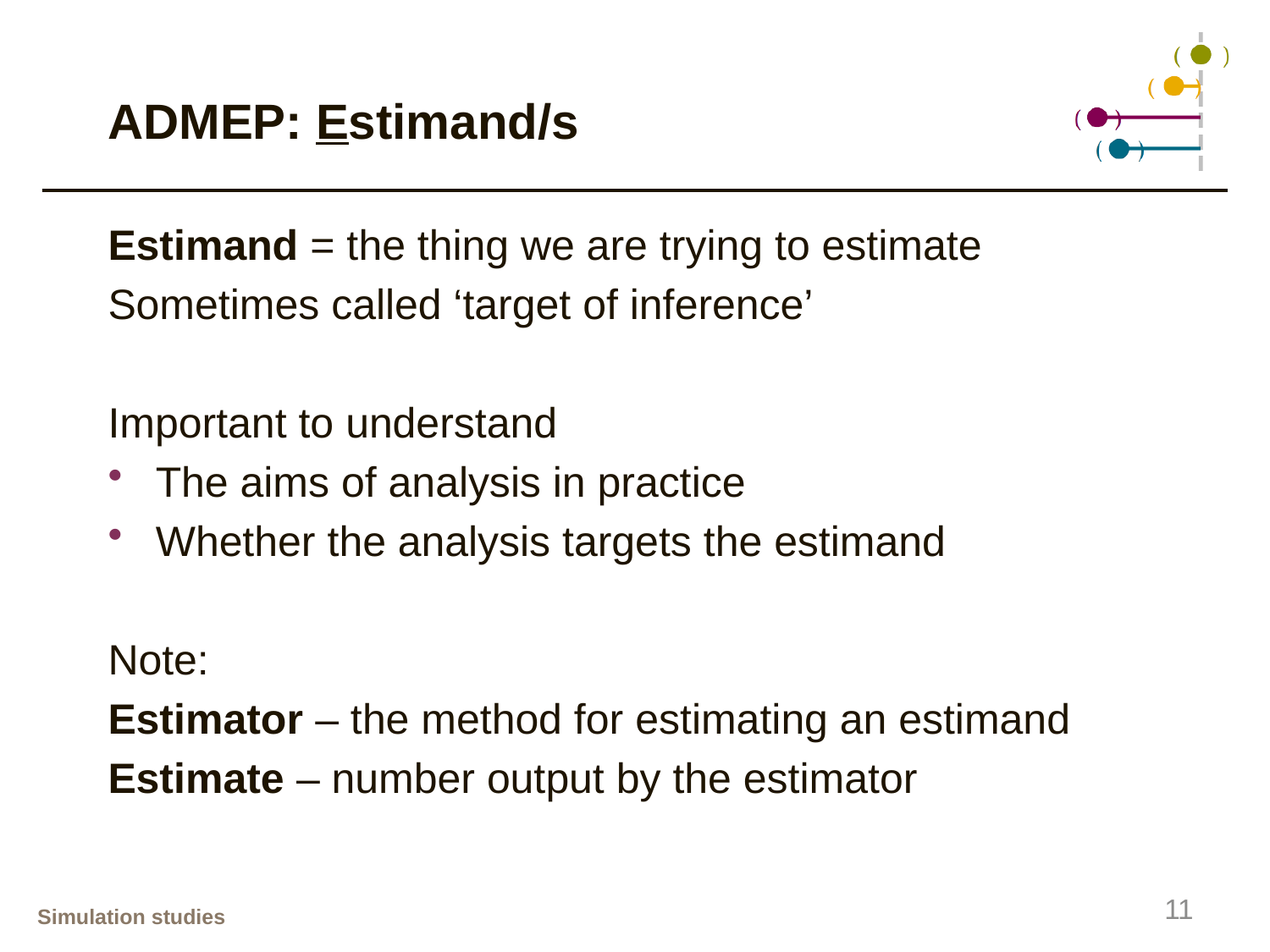

# ADMEP: Estimand/s
Estimand = the thing we are trying to estimate
Sometimes called ‘target of inference’

Important to understand
The aims of analysis in practice
Whether the analysis targets the estimand

Note:
Estimator – the method for estimating an estimand
Estimate – number output by the estimator
11